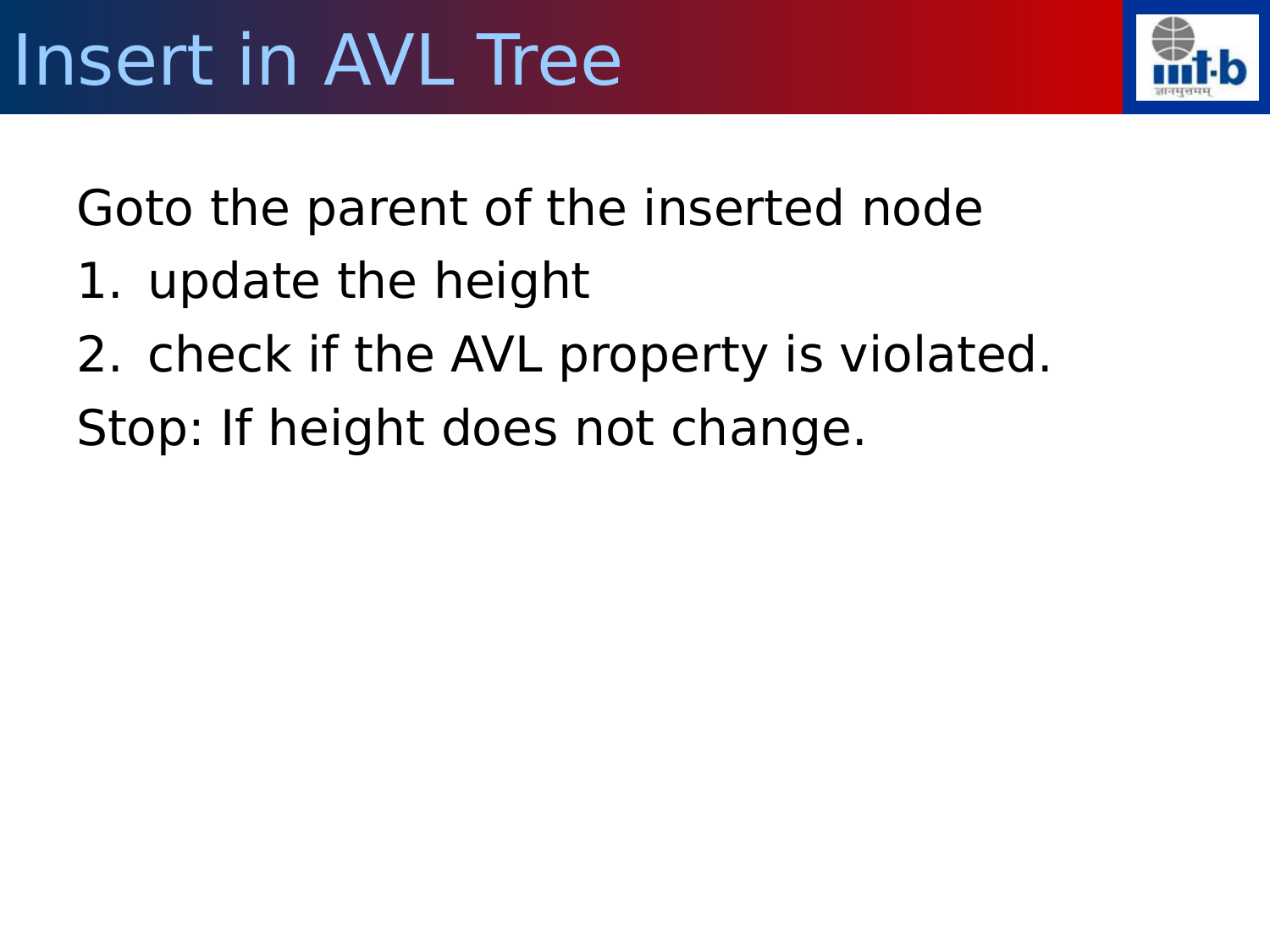

Insert in AVL Tree
Goto the parent of the inserted node
update the height
check if the AVL property is violated.
Stop: If height does not change.